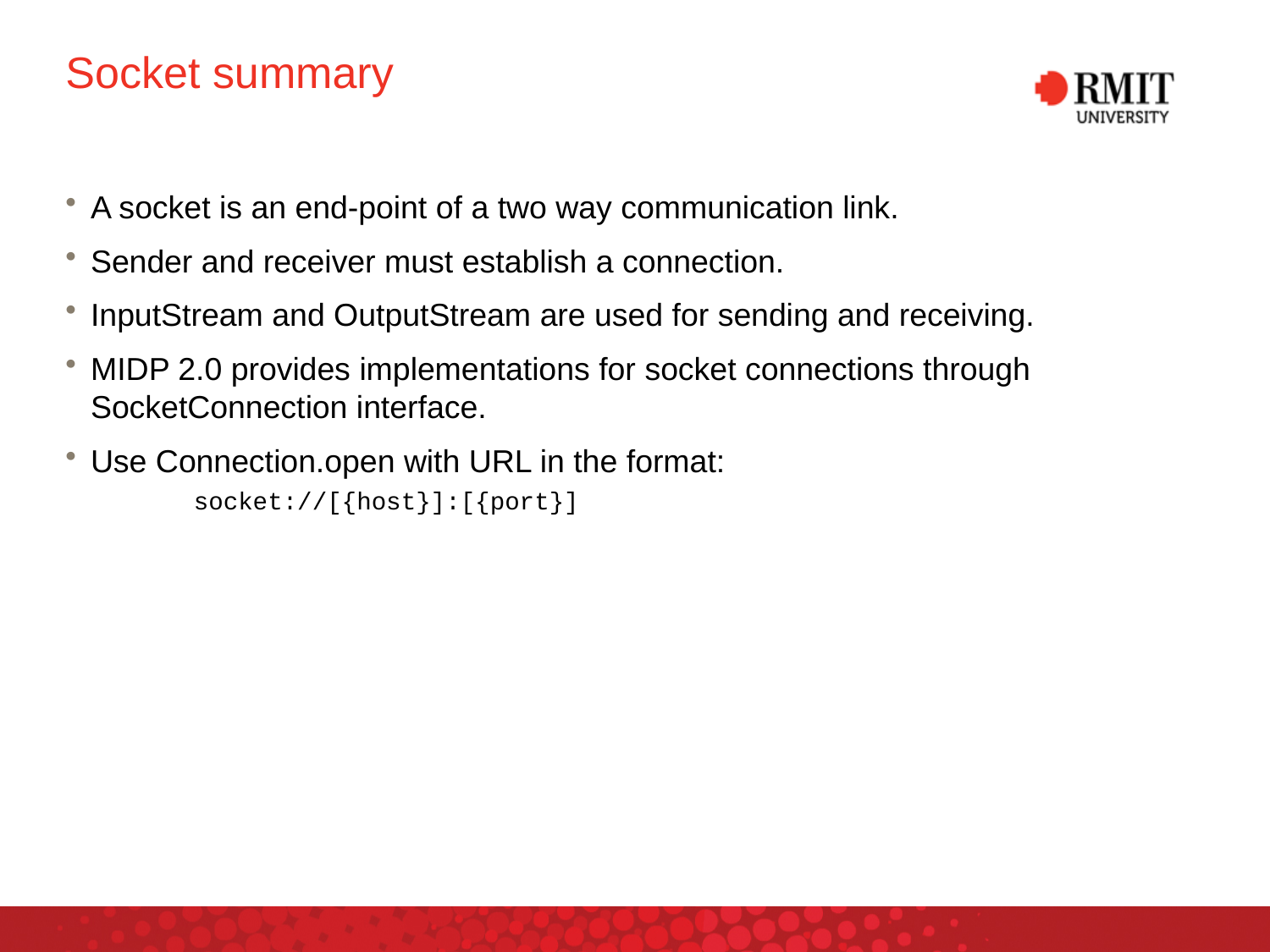

# Socket summary
A socket is an end-point of a two way communication link.
Sender and receiver must establish a connection.
InputStream and OutputStream are used for sending and receiving.
MIDP 2.0 provides implementations for socket connections through SocketConnection interface.
Use Connection.open with URL in the format:
socket://[{host}]:[{port}]